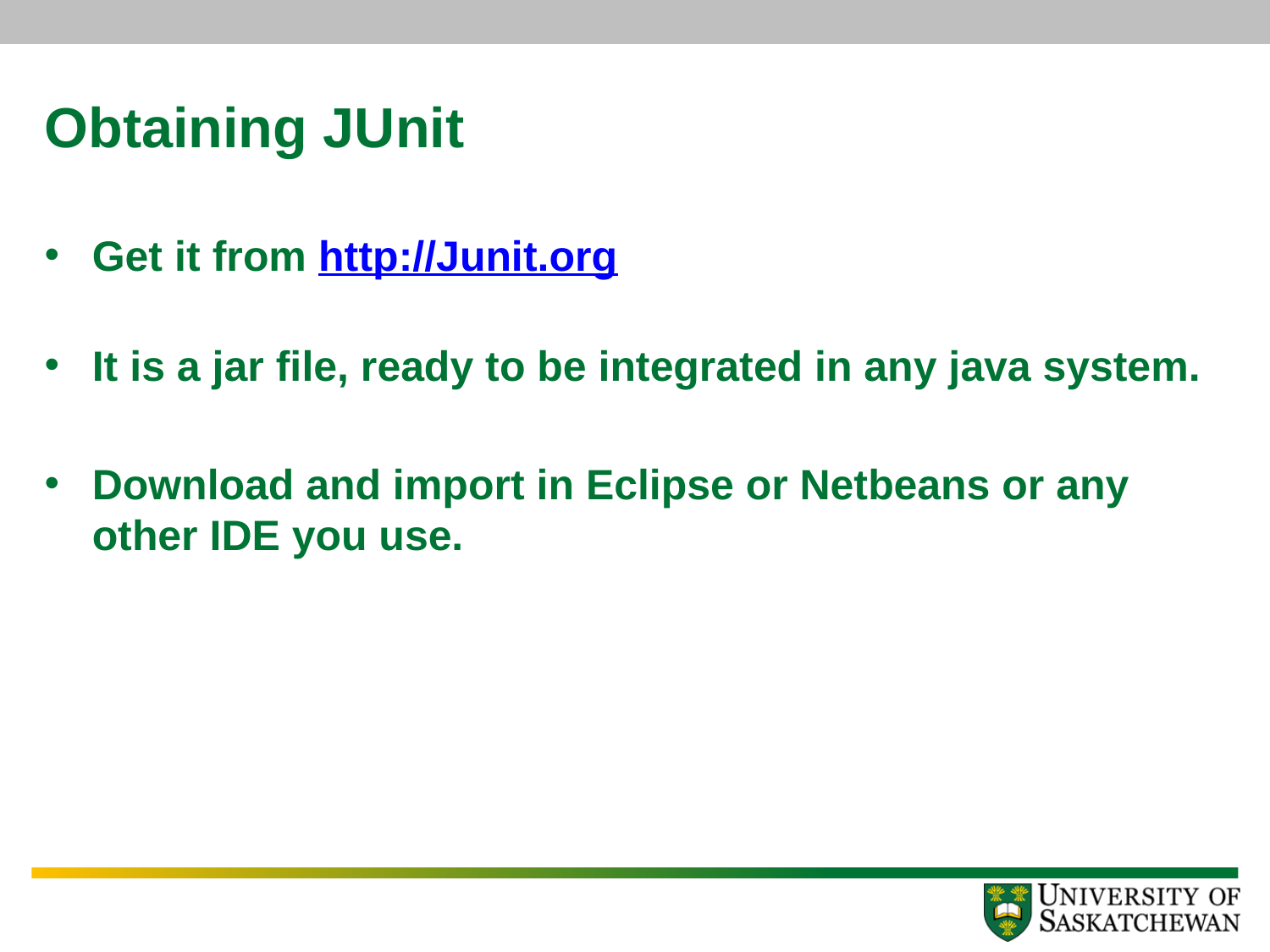

# Obtaining JUnit
Get it from http://Junit.org
It is a jar file, ready to be integrated in any java system.

Download and import in Eclipse or Netbeans or any other IDE you use.